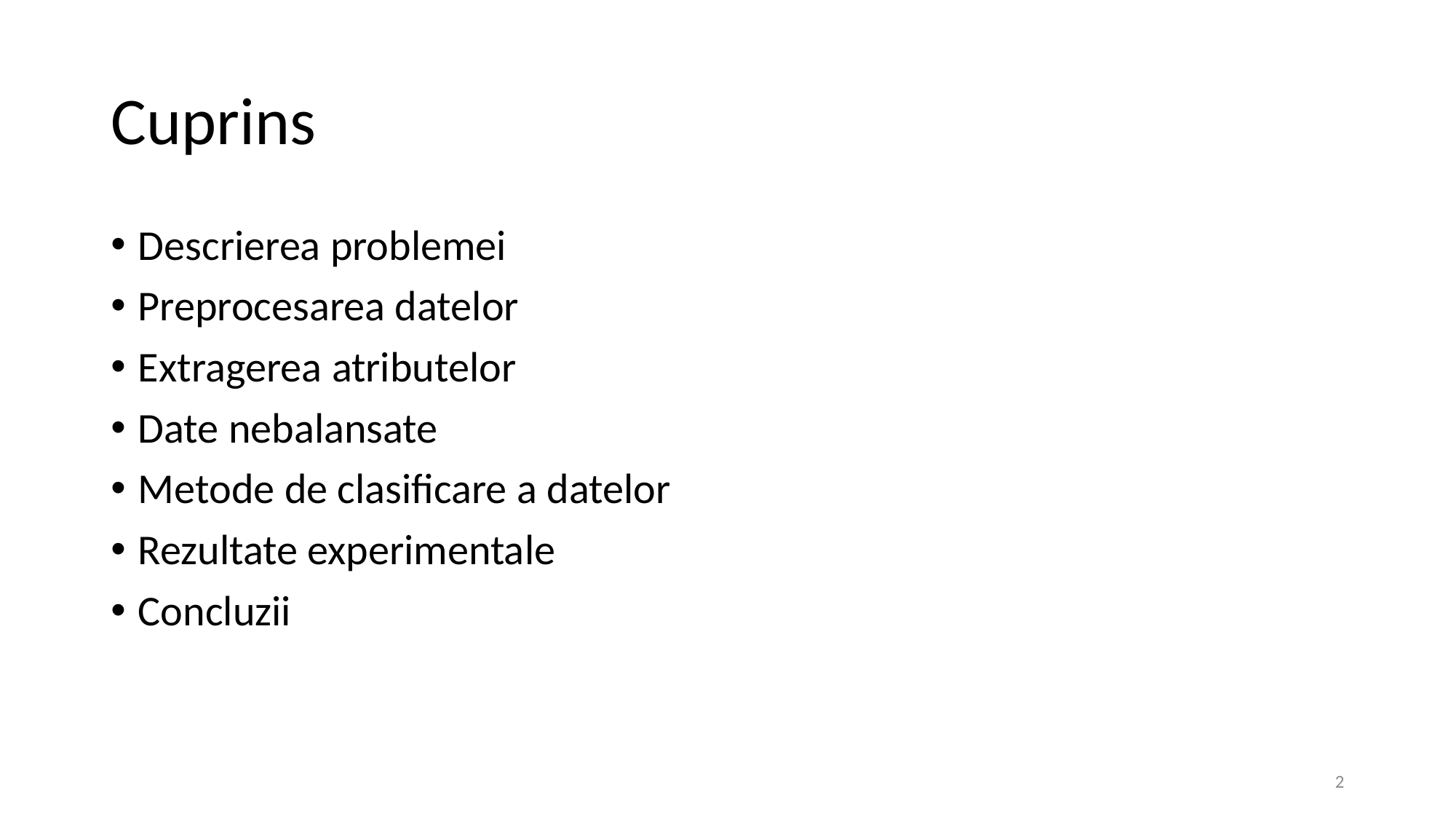

# Cuprins
Descrierea problemei
Preprocesarea datelor
Extragerea atributelor
Date nebalansate
Metode de clasificare a datelor
Rezultate experimentale
Concluzii

2